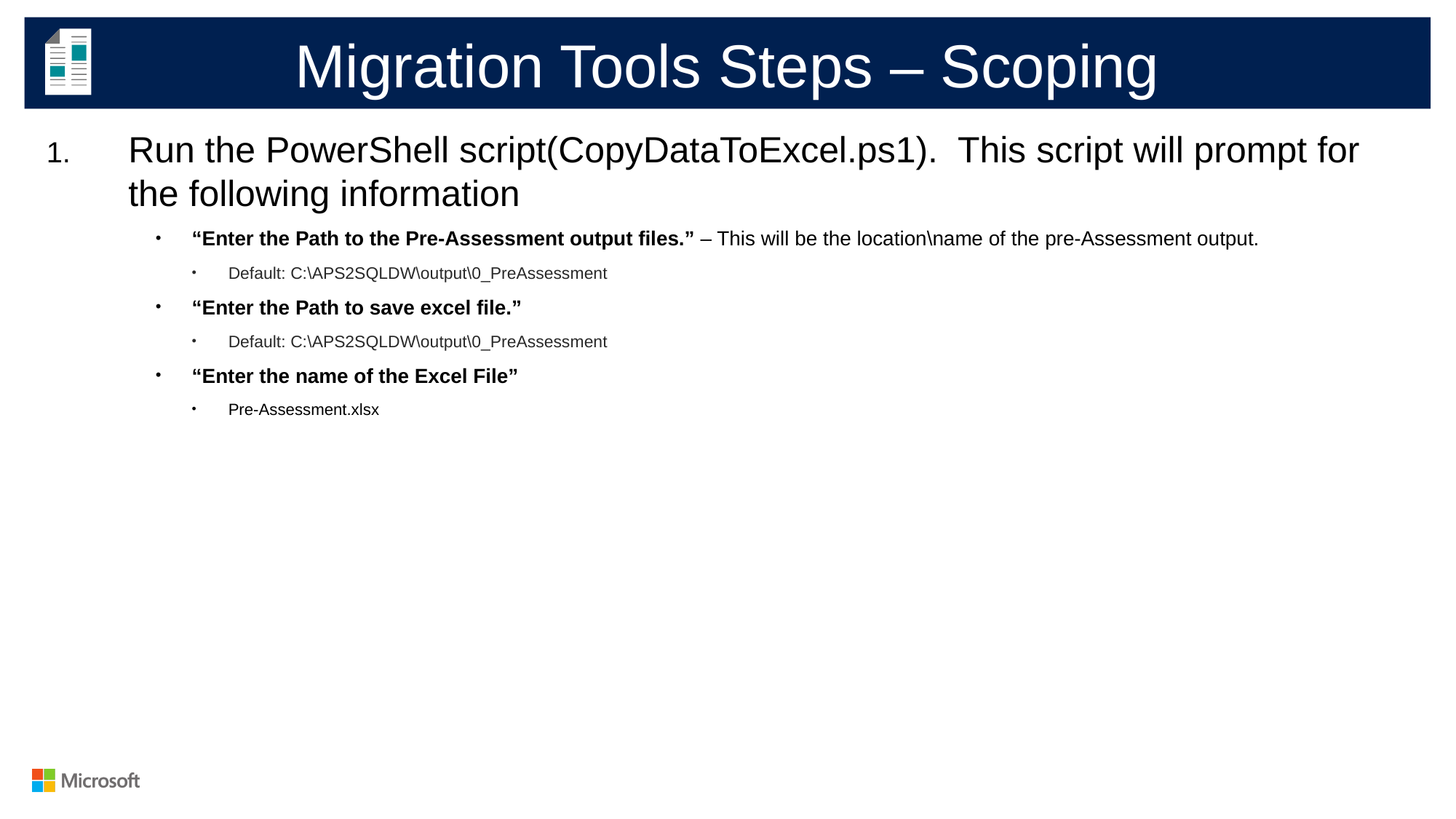

Migration Tools Steps – Scoping

Run the PowerShell script(CopyDataToExcel.ps1).  This script will prompt for the following information
“Enter the Path to the Pre-Assessment output files.” – This will be the location\name of the pre-Assessment output.
Default: C:\APS2SQLDW\output\0_PreAssessment
“Enter the Path to save excel file.”
Default: C:\APS2SQLDW\output\0_PreAssessment
“Enter the name of the Excel File”
Pre-Assessment.xlsx